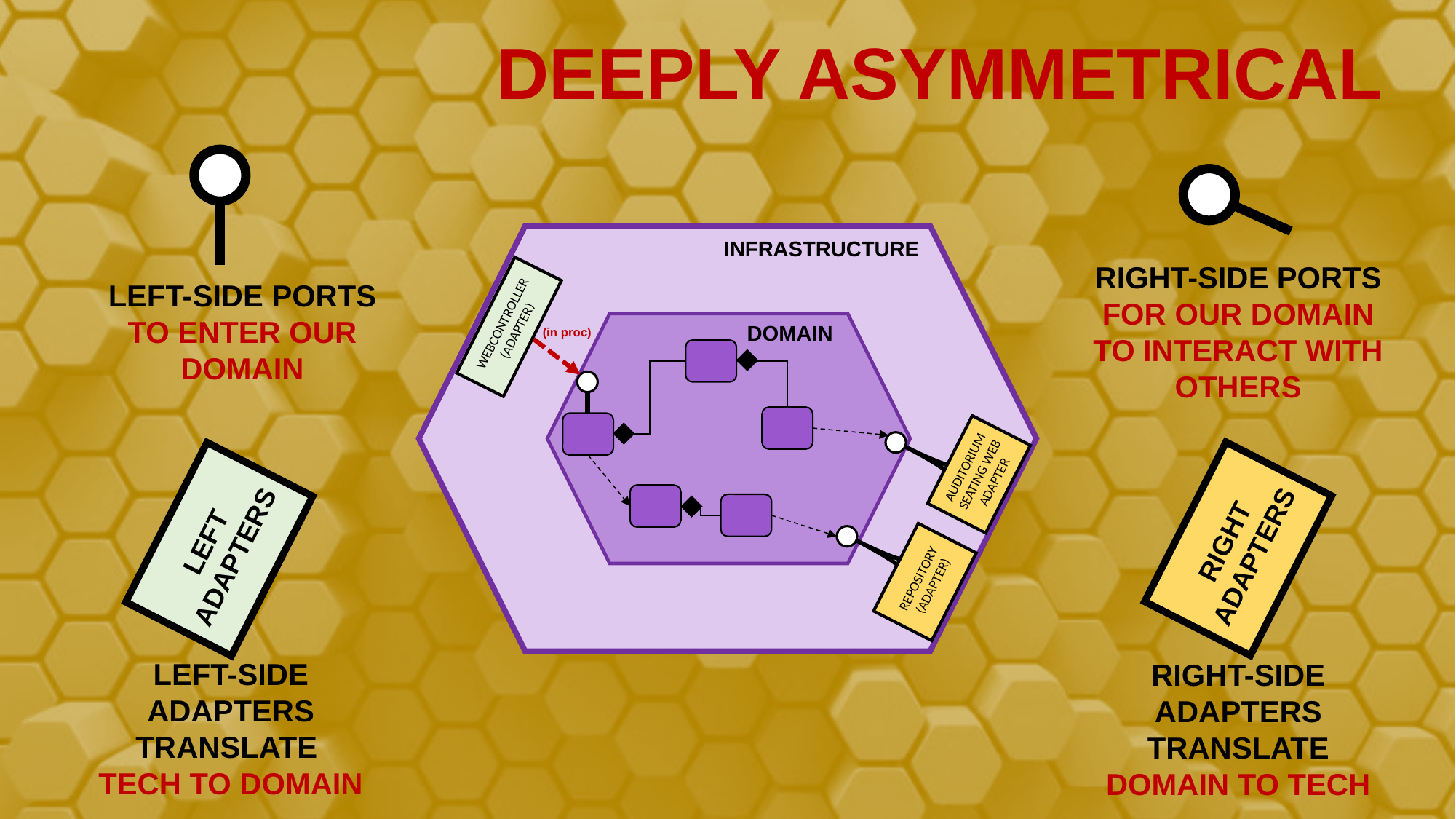

deeply asymmetrical

Infrastructure
WebController (Adapter)

Domain
(in proc)

Auditorium seating web Adapter

Repository (Adapter)
Right-side Ports for OUR domain to interact with others
Left-side Ports
to enter our DOMAIN
Right Adapters
Left adapters
Left-side adapters translate
tech to domain
Right-side adapters translate domain to tech